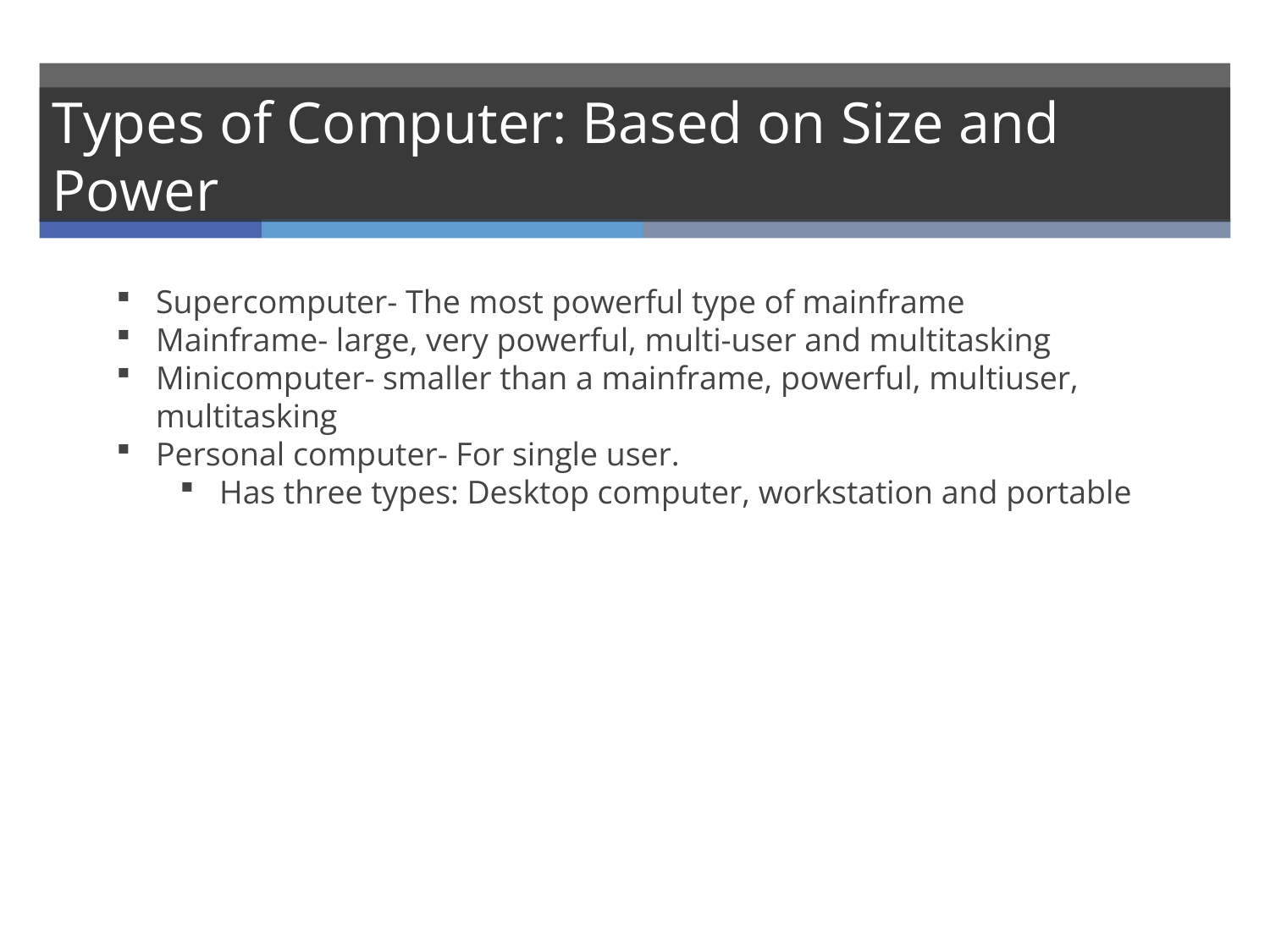

# Types of Computer: Based on Size and Power
Supercomputer- The most powerful type of mainframe
Mainframe- large, very powerful, multi-user and multitasking
Minicomputer- smaller than a mainframe, powerful, multiuser, multitasking
Personal computer- For single user.
Has three types: Desktop computer, workstation and portable